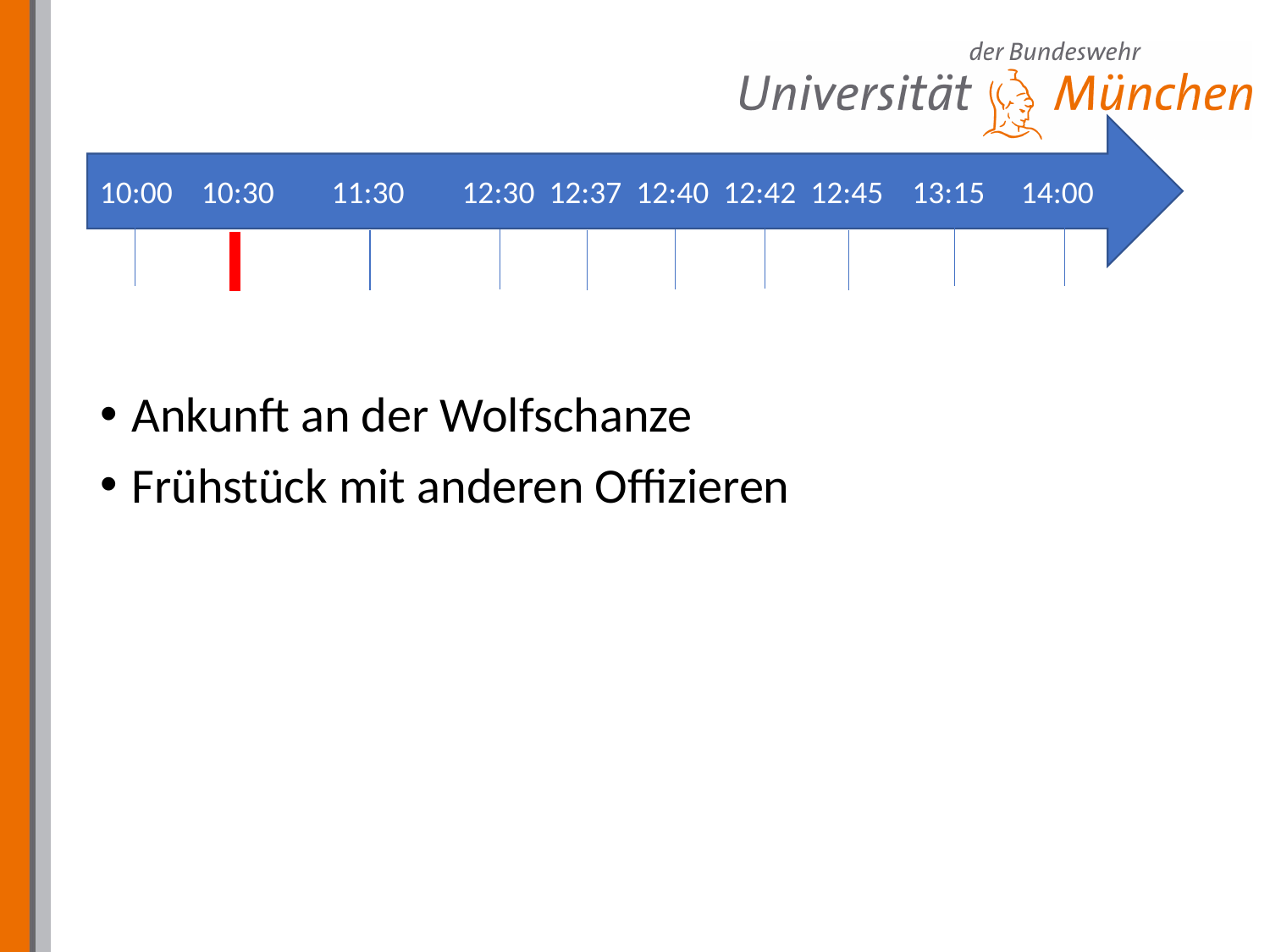

10:00    10:30        11:30        12:30  12:37  12:40  12:42  12:45    13:15     14:00

Ankunft an der Wolfschanze
Frühstück mit anderen Offizieren